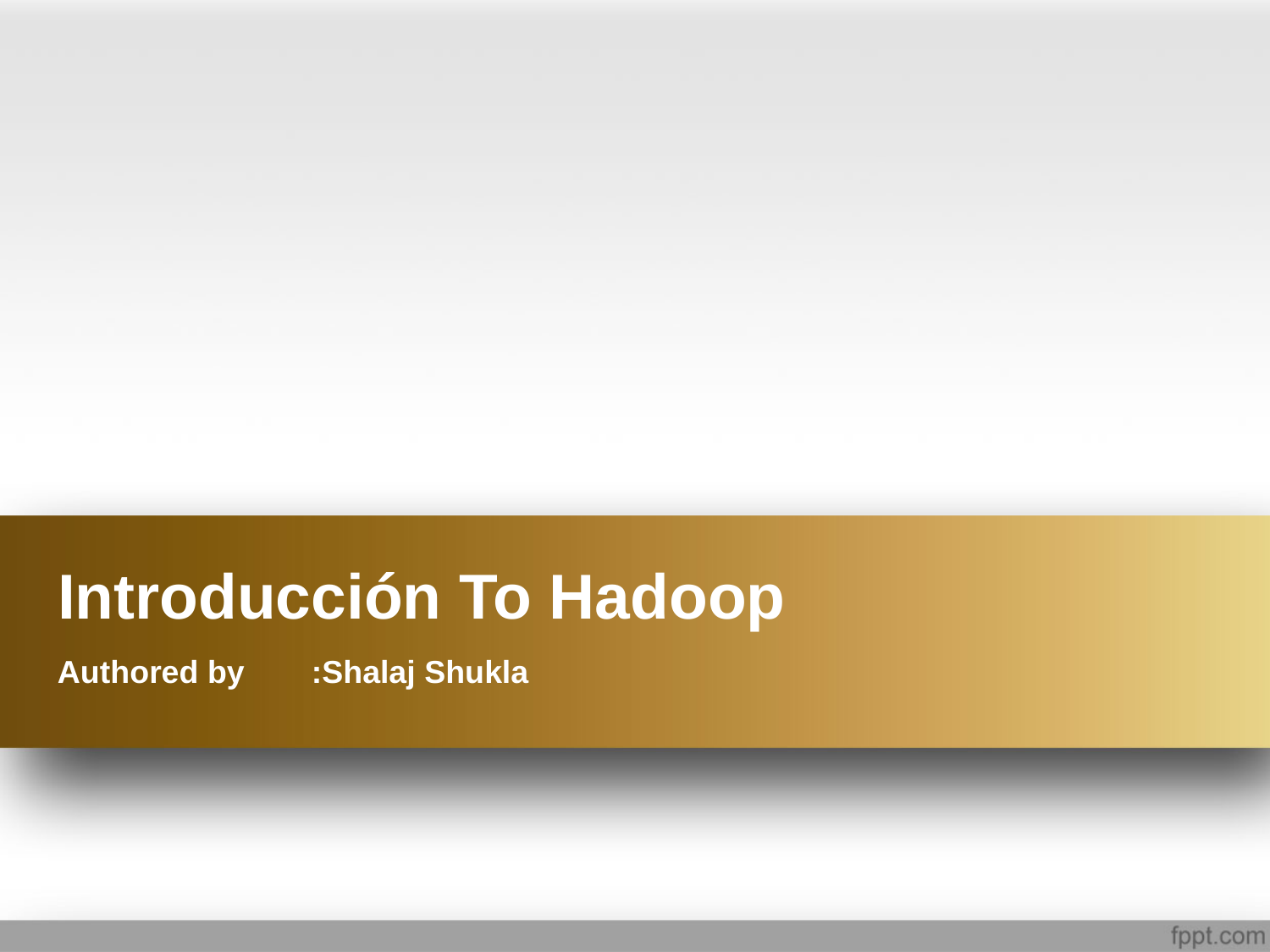

# Introducción To Hadoop
Authored by	:Shalaj Shukla